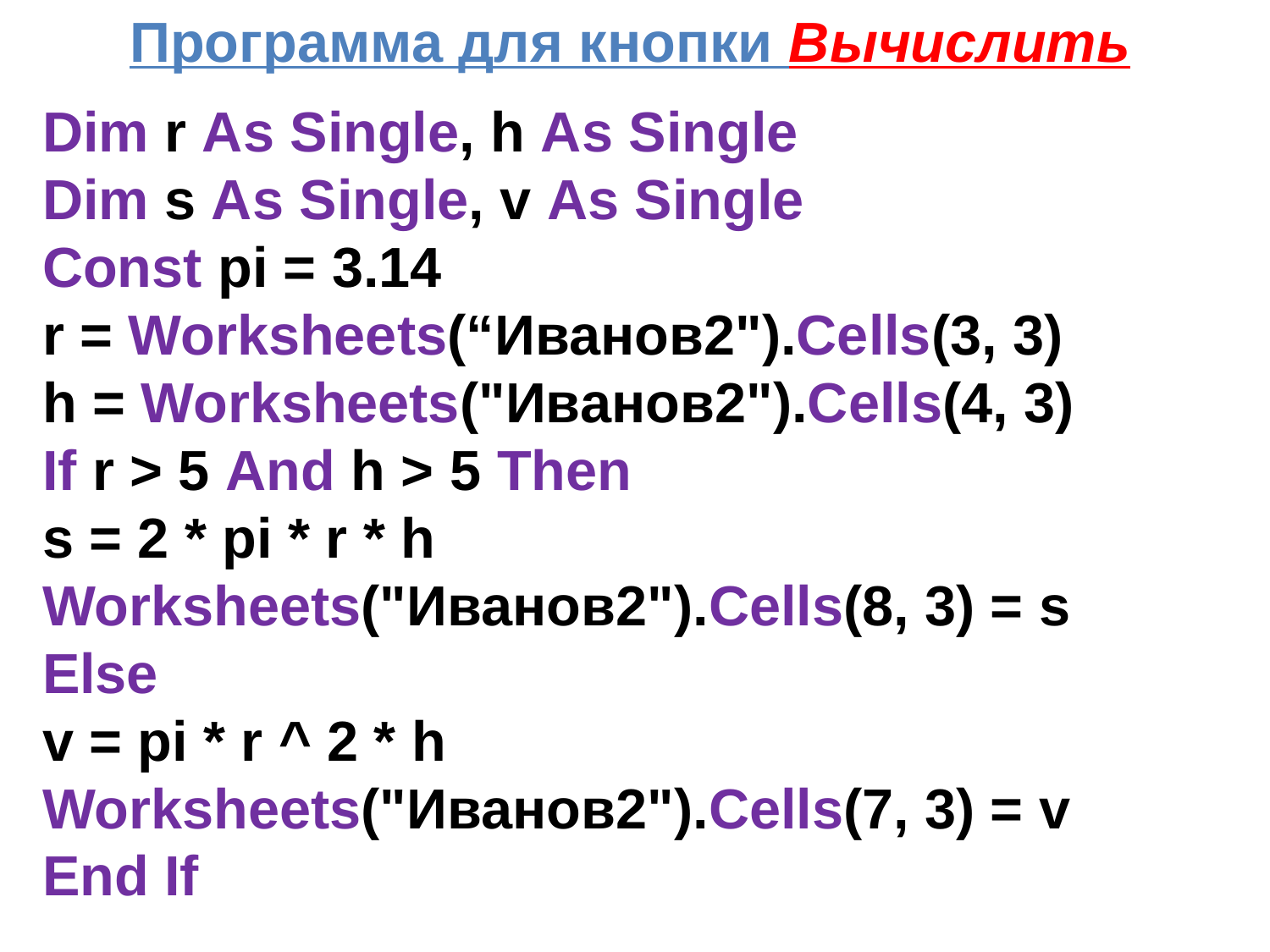

Программа для кнопки Вычислить
Dim r As Single, h As Single
Dim s As Single, v As Single
Const pi = 3.14
r = Worksheets(“Иванов2").Cells(3, 3)
h = Worksheets("Иванов2").Cells(4, 3)
If r > 5 And h > 5 Then
s = 2 * pi * r * h
Worksheets("Иванов2").Cells(8, 3) = s
Else
v = pi * r ^ 2 * h
Worksheets("Иванов2").Cells(7, 3) = v
End If